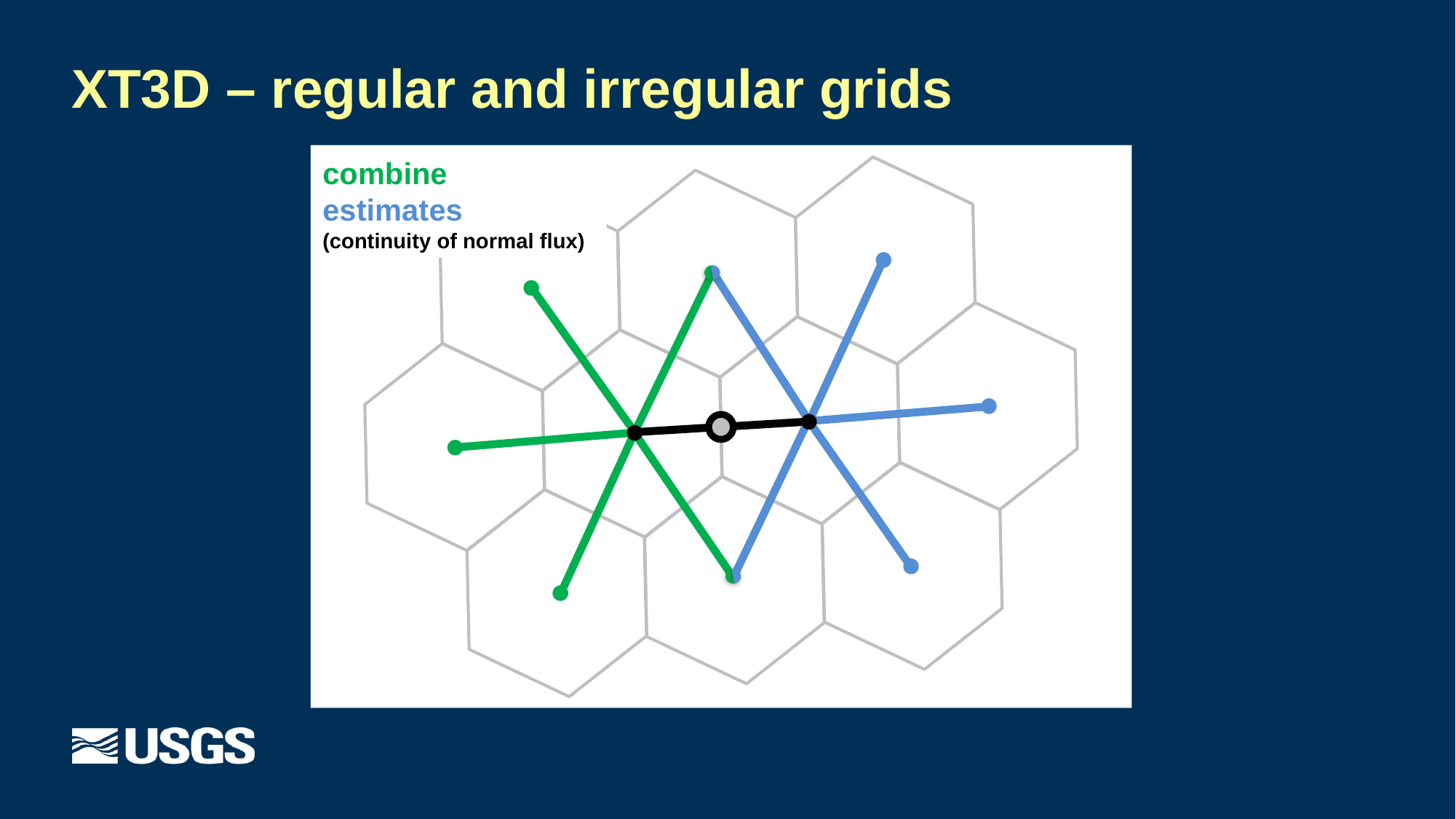

# XT3D – regular and irregular grids

combine estimates
(continuity of normal flux)